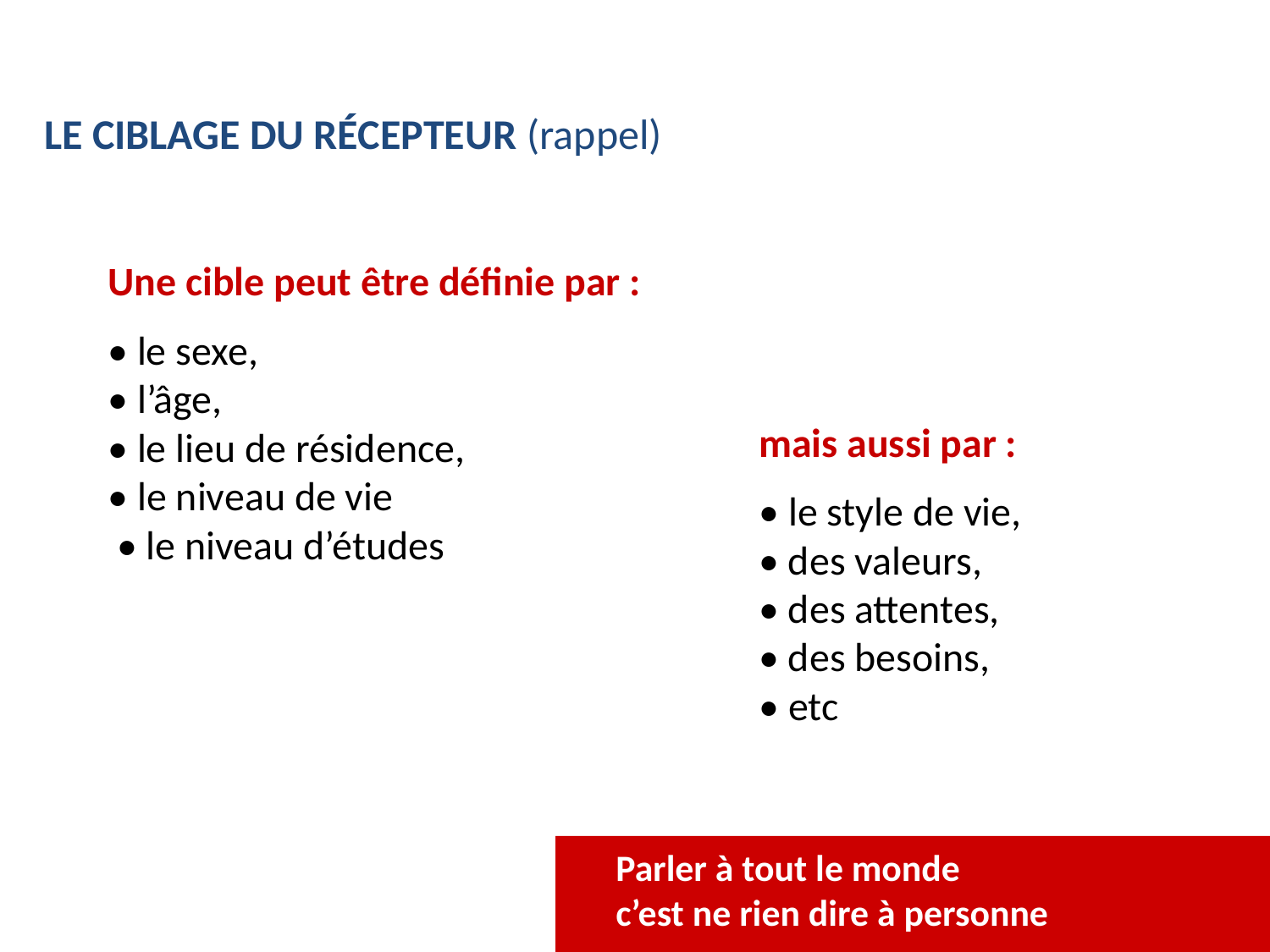

LE CIBLAGE DU RÉCEPTEUR (rappel)
Une cible peut être définie par :
• le sexe,
• l’âge,
• le lieu de résidence,
• le niveau de vie
 • le niveau d’études
mais aussi par :
• le style de vie,
• des valeurs,
• des attentes,
• des besoins,
• etc

Parler à tout le monde
c’est ne rien dire à personne